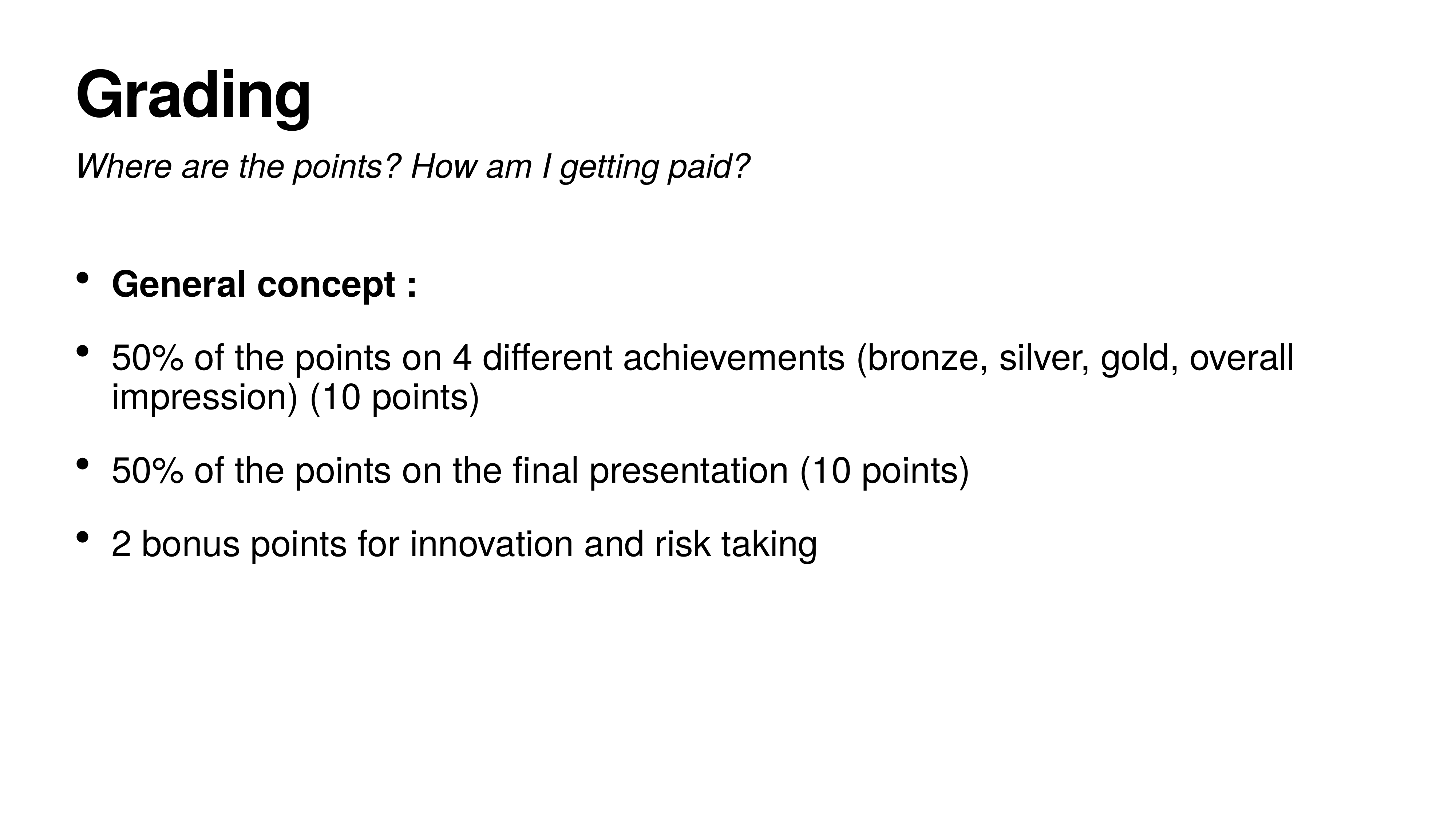

# Grading
Where are the points? How am I getting paid?
General concept :
50% of the points on 4 different achievements (bronze, silver, gold, overall impression) (10 points)
50% of the points on the final presentation (10 points)
2 bonus points for innovation and risk taking